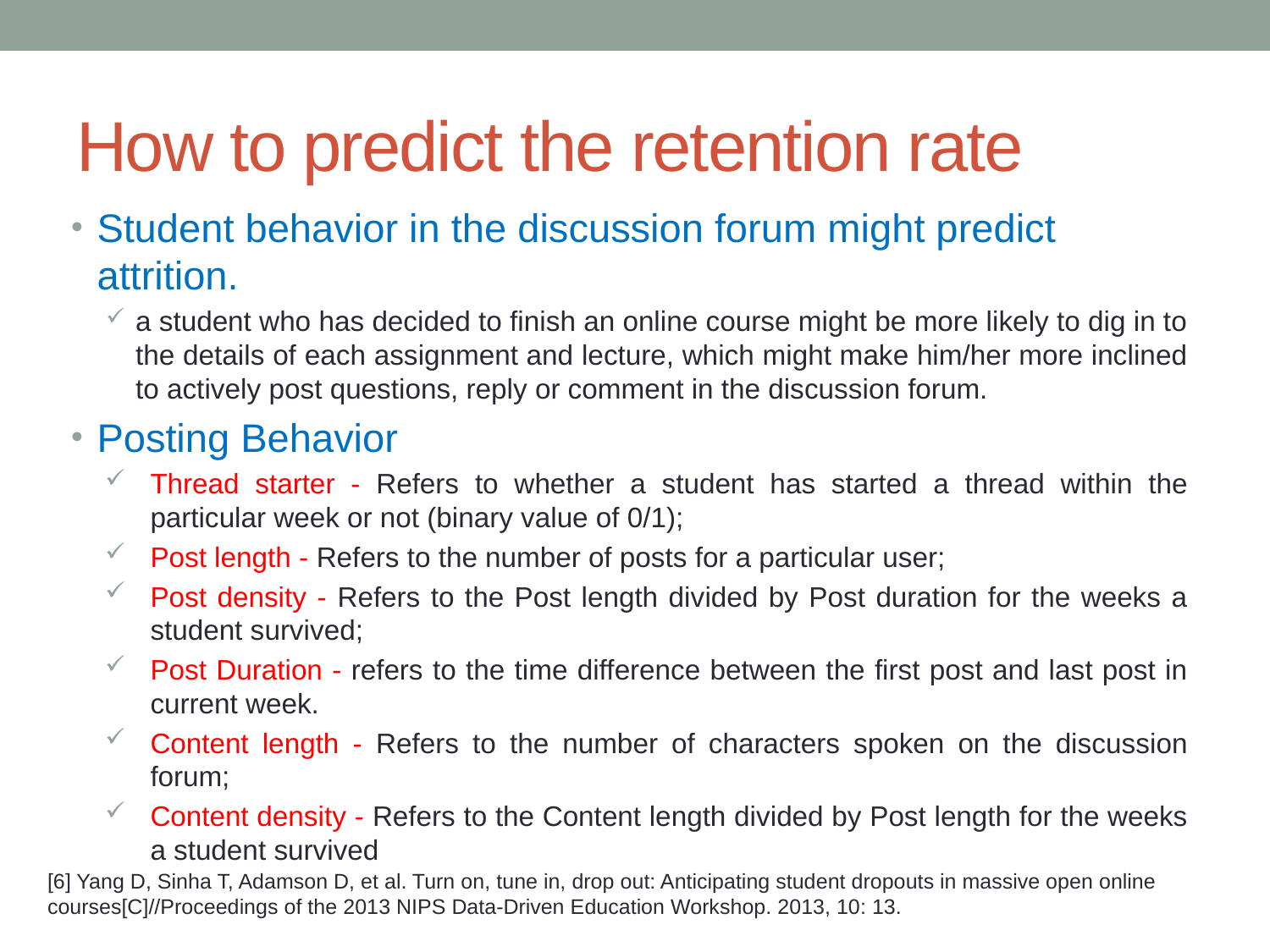

# How to predict the retention rate
Student behavior in the discussion forum might predict attrition.
a student who has decided to finish an online course might be more likely to dig in to the details of each assignment and lecture, which might make him/her more inclined to actively post questions, reply or comment in the discussion forum.
Posting Behavior
Thread starter - Refers to whether a student has started a thread within the particular week or not (binary value of 0/1);
Post length - Refers to the number of posts for a particular user;
Post density - Refers to the Post length divided by Post duration for the weeks a student survived;
Post Duration - refers to the time difference between the first post and last post in current week.
Content length - Refers to the number of characters spoken on the discussion forum;
Content density - Refers to the Content length divided by Post length for the weeks a student survived

[6] Yang D, Sinha T, Adamson D, et al. Turn on, tune in, drop out: Anticipating student dropouts in massive open online courses[C]//Proceedings of the 2013 NIPS Data-Driven Education Workshop. 2013, 10: 13.